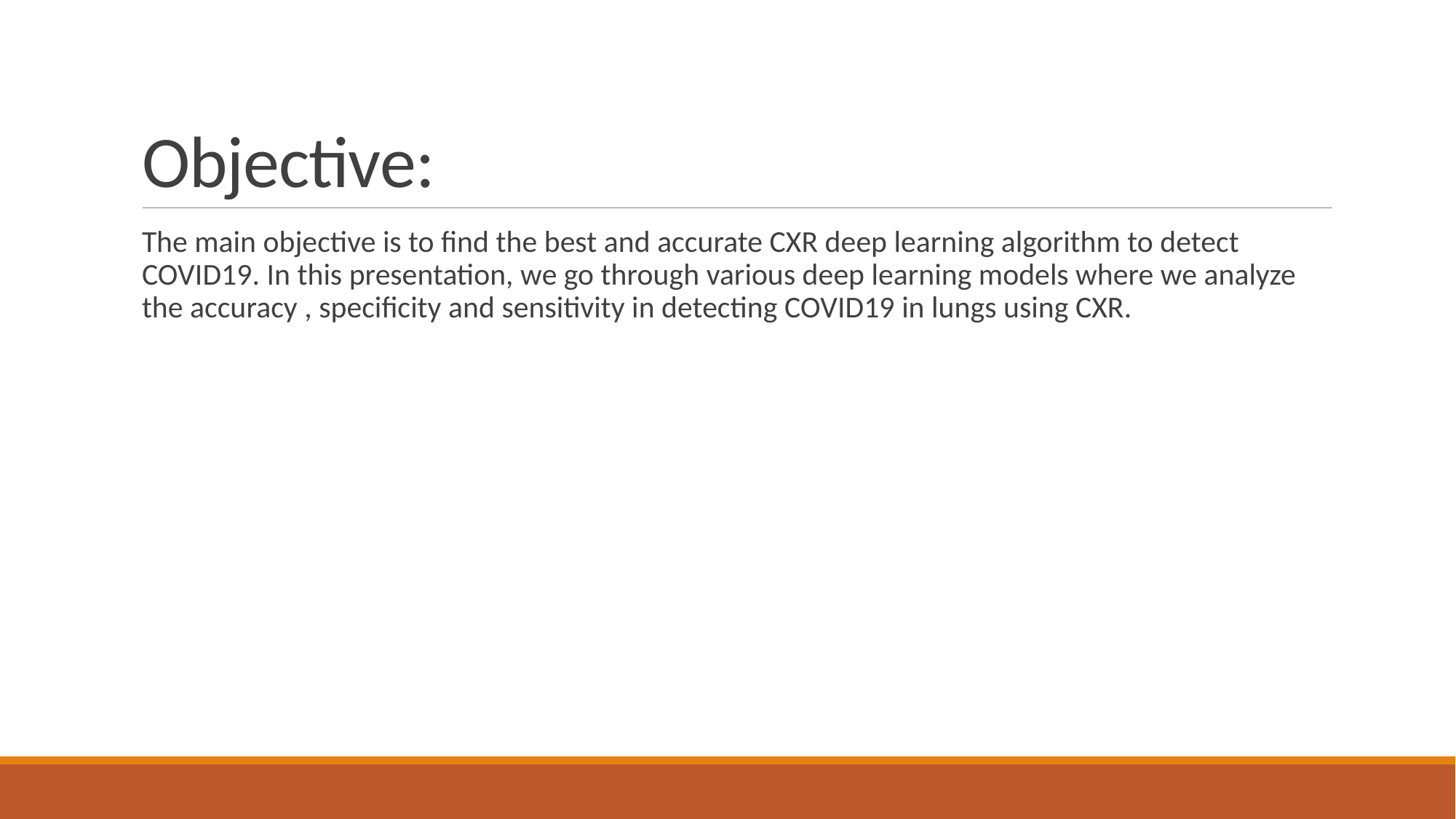

# Objective:
The main objective is to find the best and accurate CXR deep learning algorithm to detect COVID19. In this presentation, we go through various deep learning models where we analyze the accuracy , specificity and sensitivity in detecting COVID19 in lungs using CXR.